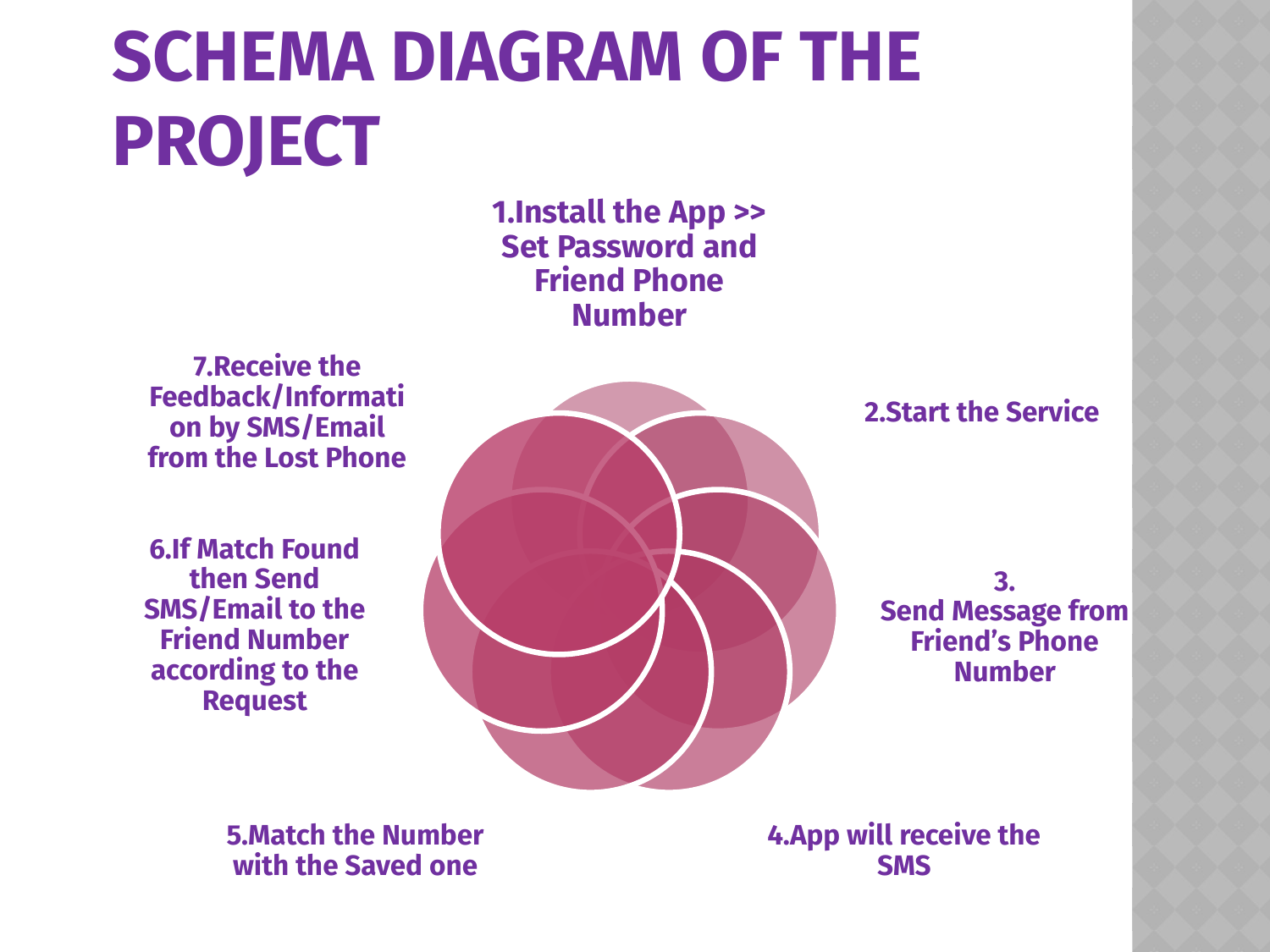

# SCHEMA DIAGRAM OF THE PROJECT
1.Install the App >> Set Password and Friend Phone Number
2.Start the Service
3.
Send Message from Friend’s Phone Number
4.App will receive the SMS
5.Match the Number with the Saved one
6.If Match Found then Send SMS/Email to the Friend Number according to the Request
7.Receive the Feedback/Information by SMS/Email from the Lost Phone